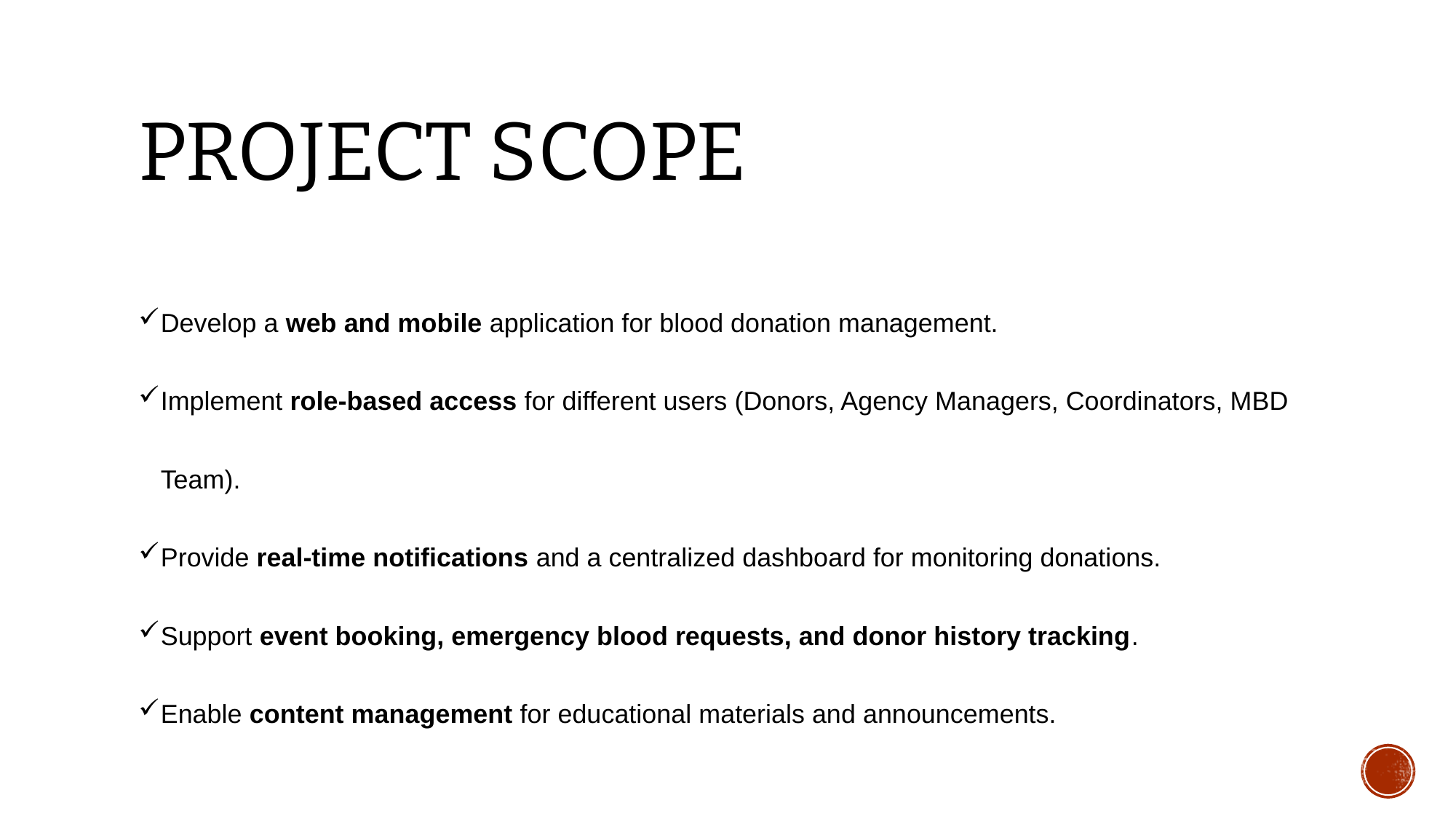

# Project scope
Develop a web and mobile application for blood donation management.
Implement role-based access for different users (Donors, Agency Managers, Coordinators, MBD Team).
Provide real-time notifications and a centralized dashboard for monitoring donations.
Support event booking, emergency blood requests, and donor history tracking.
Enable content management for educational materials and announcements.